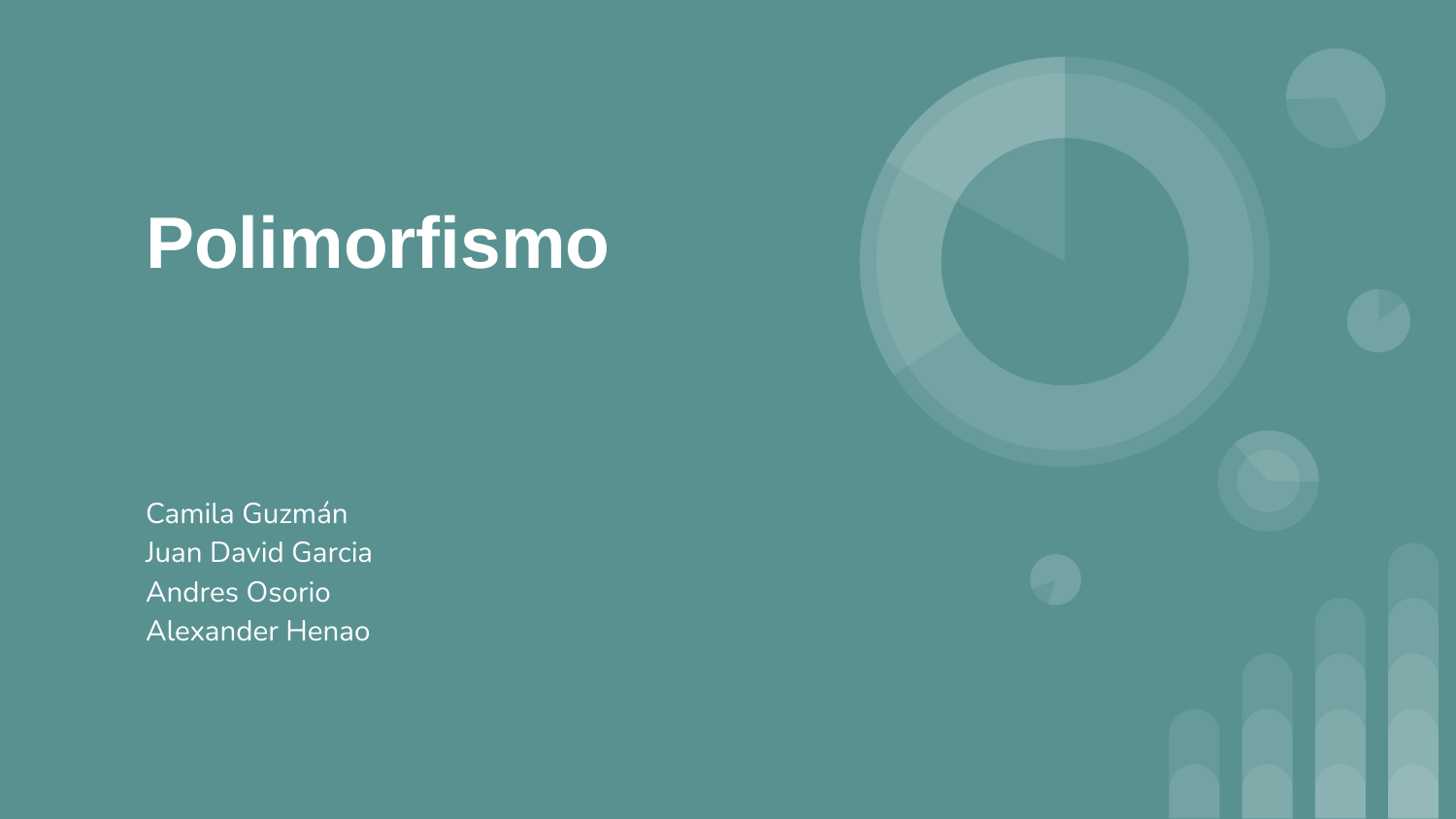

# Polimorfismo
Camila Guzmán
Juan David Garcia
Andres Osorio
Alexander Henao